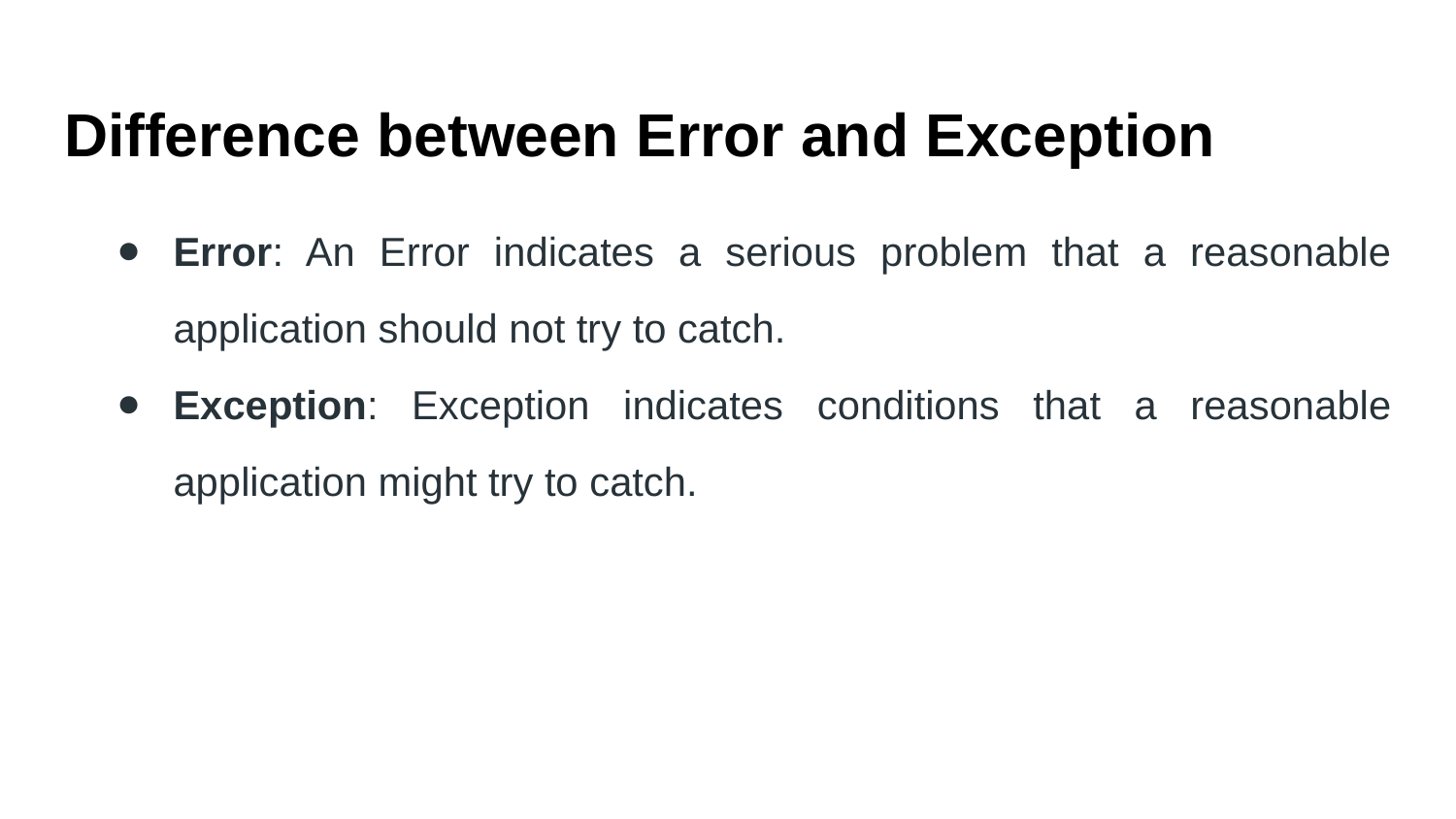

# Difference between Error and Exception
Error: An Error indicates a serious problem that a reasonable application should not try to catch.
Exception: Exception indicates conditions that a reasonable application might try to catch.